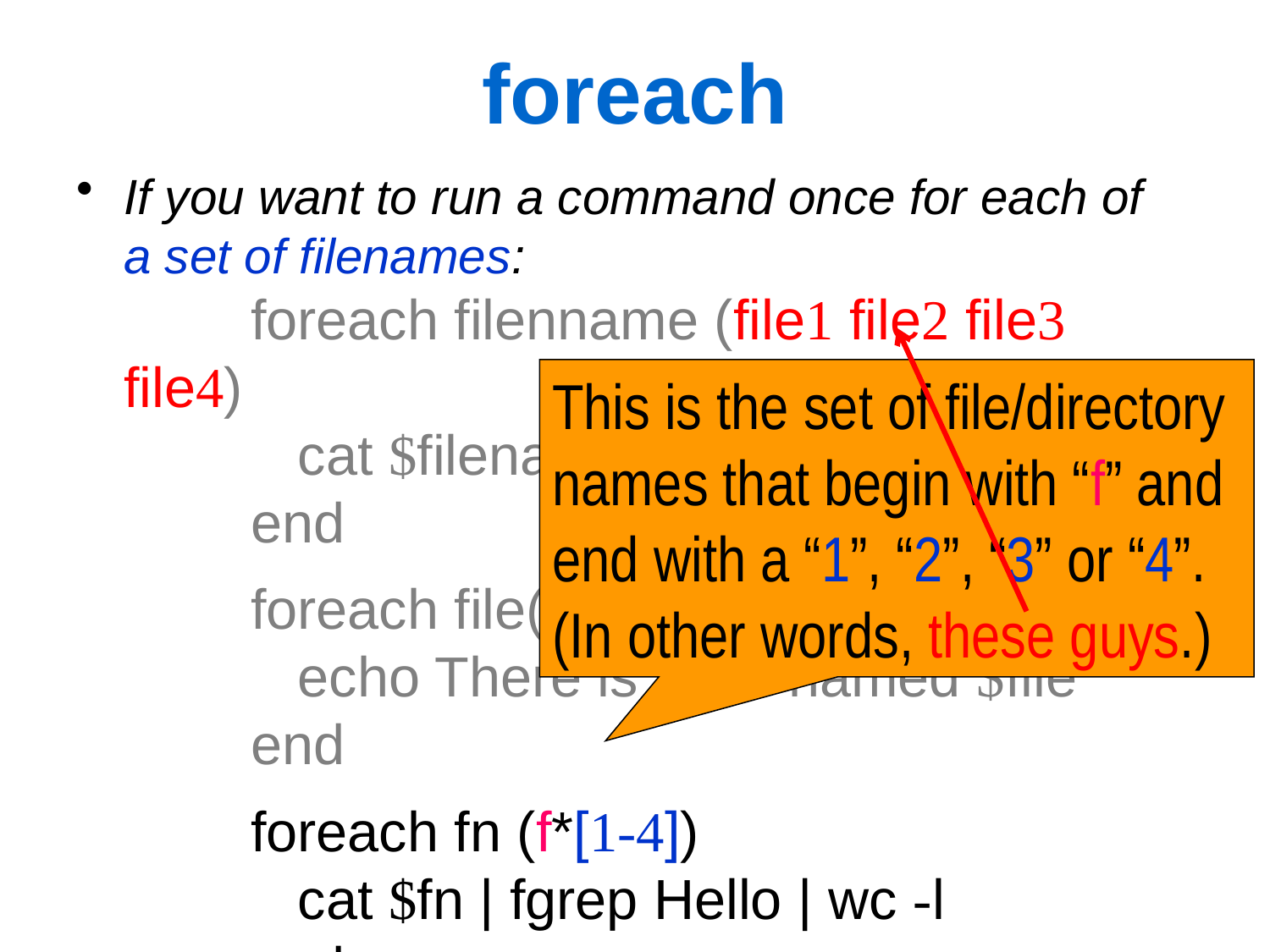

foreach
If you want to run a command once for each of
a set of filenames:
		foreach filenname (file1 file2 file3 file4)
		   cat $filename | wc
		end

		foreach file(*)
		   echo There is a file named $file
		end

		foreach fn (f*[1-4])
		   cat $fn | fgrep Hello | wc -l
		end

This is the set of file/directory names that begin with “f” and end with a “1”, “2”, “3” or “4”. (In other words, these guys.)